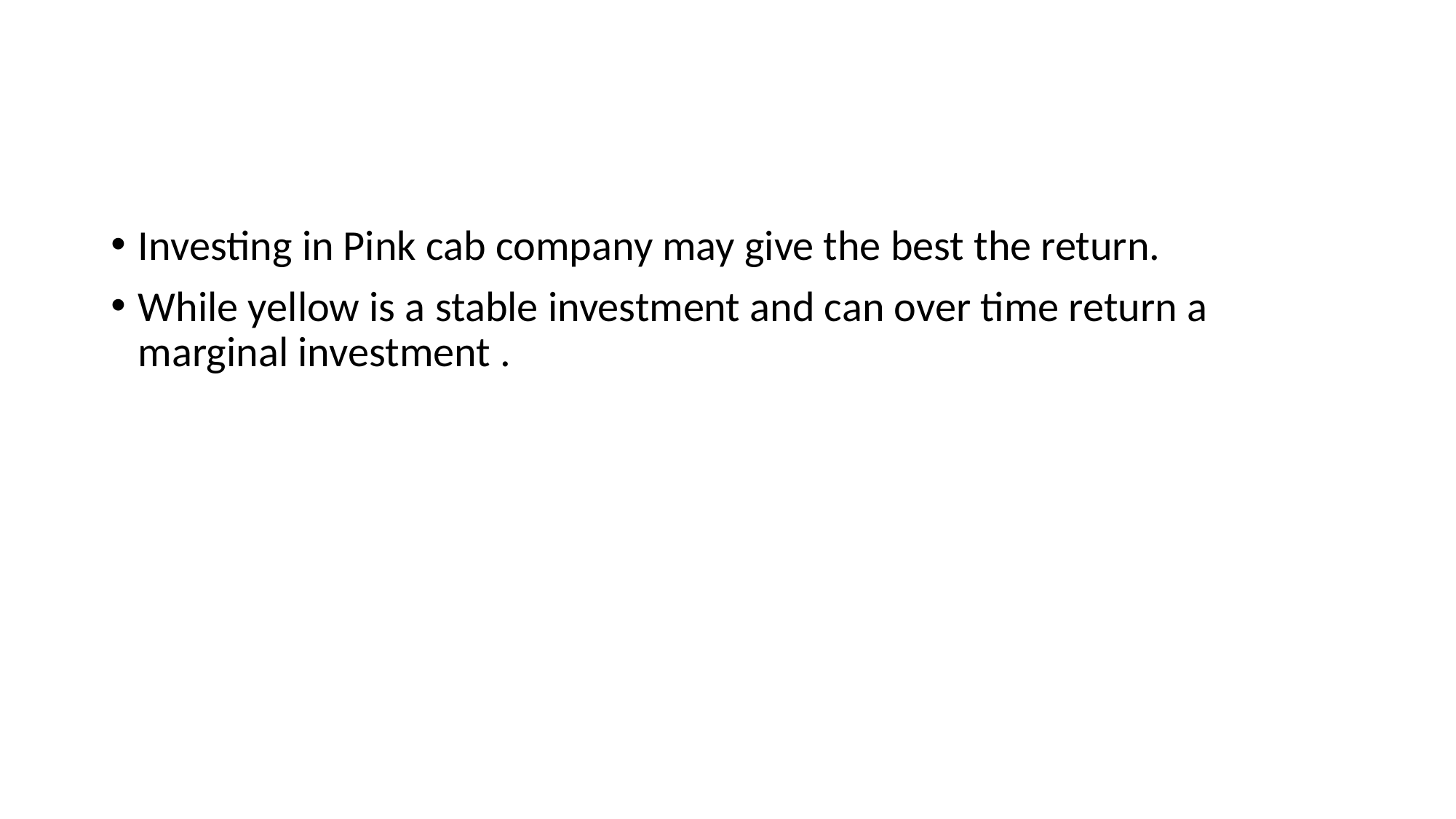

#
Investing in Pink cab company may give the best the return.
While yellow is a stable investment and can over time return a marginal investment .